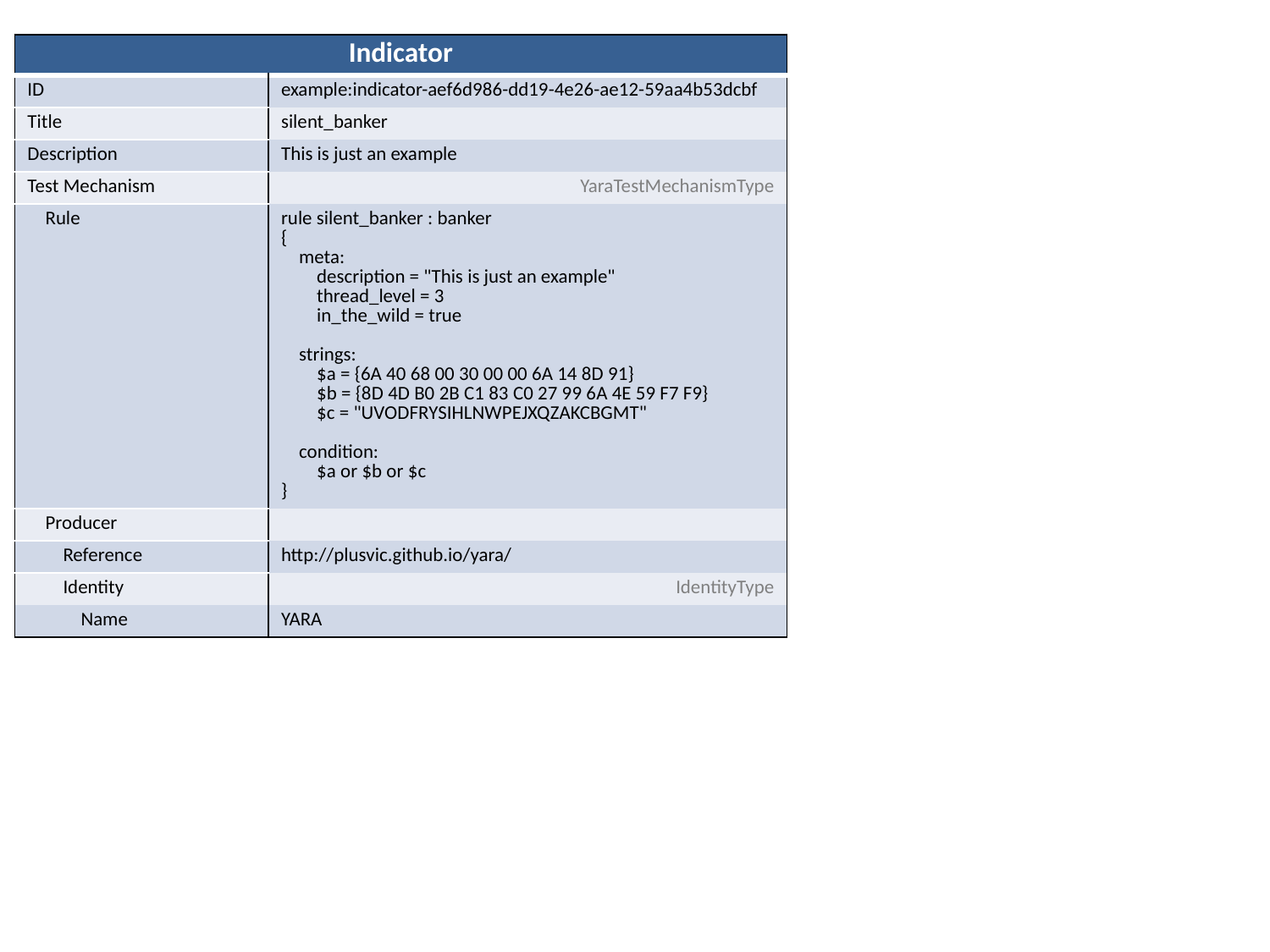

| Indicator |  |  |
| --- | --- | --- |
| ID | example:indicator-aef6d986-dd19-4e26-ae12-59aa4b53dcbf |  |
| Title | silent\_banker |  |
| Description | This is just an example |  |
| Test Mechanism |  | YaraTestMechanismType |
| Rule | rule silent\_banker : banker { meta: description = "This is just an example" thread\_level = 3 in\_the\_wild = true strings: $a = {6A 40 68 00 30 00 00 6A 14 8D 91} $b = {8D 4D B0 2B C1 83 C0 27 99 6A 4E 59 F7 F9} $c = "UVODFRYSIHLNWPEJXQZAKCBGMT" condition: $a or $b or $c } |  |
| Producer |  |  |
| Reference | http://plusvic.github.io/yara/ |  |
| Identity |  | IdentityType |
| Name | YARA |  |